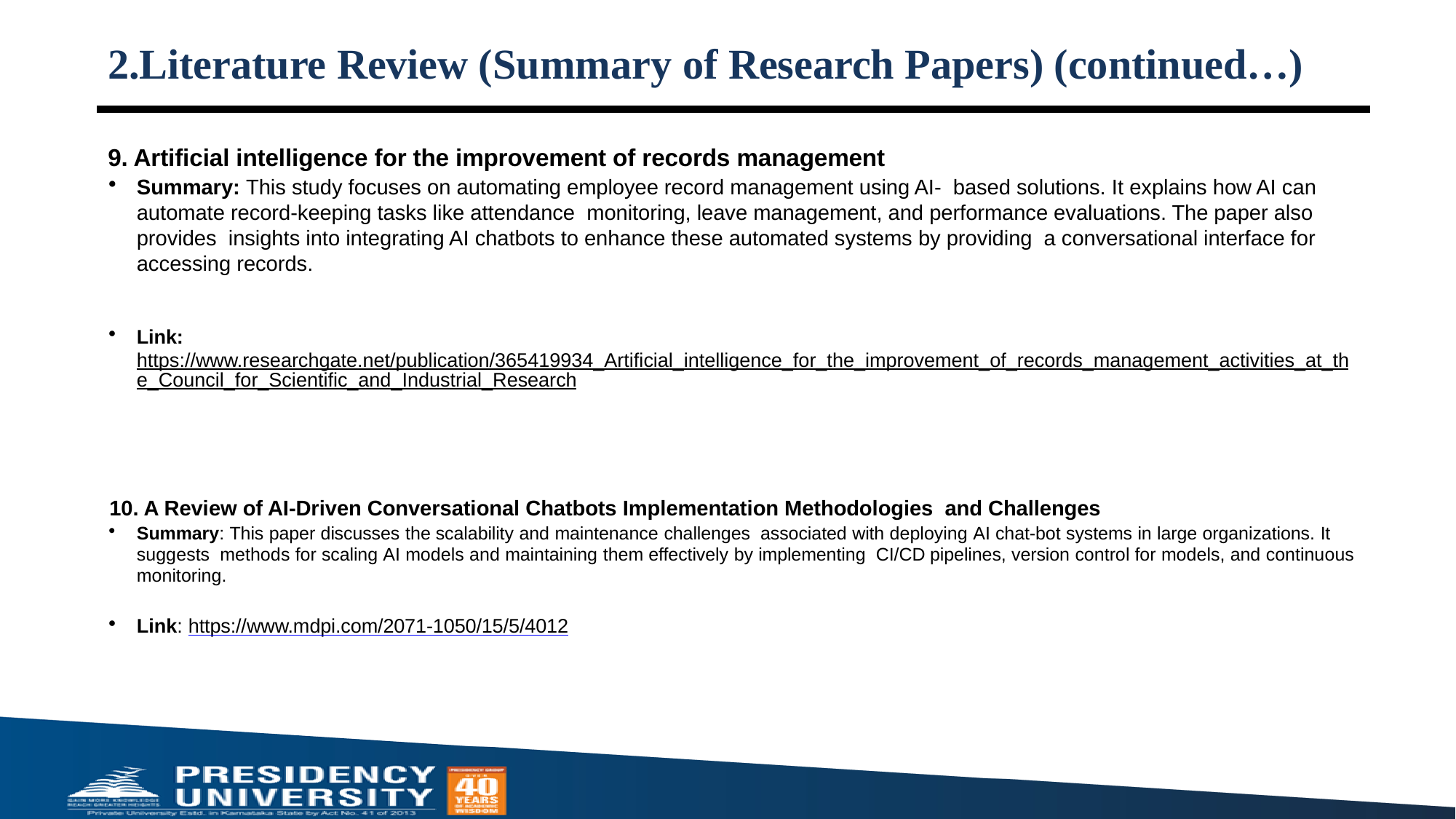

# 2.Literature Review (Summary of Research Papers) (continued…)
9. Artificial intelligence for the improvement of records management
Summary: This study focuses on automating employee record management using AI-  based solutions. It explains how AI can automate record-keeping tasks like attendance  monitoring, leave management, and performance evaluations. The paper also provides  insights into integrating AI chatbots to enhance these automated systems by providing  a conversational interface for accessing records.

Link:  https://www.researchgate.net/publication/365419934_Artificial_intelligence_for_the_improvement_of_records_management_activities_at_the_Council_for_Scientific_and_Industrial_Research

10. A Review of AI-Driven Conversational Chatbots Implementation Methodologies  and Challenges
Summary: This paper discusses the scalability and maintenance challenges  associated with deploying AI chat-bot systems in large organizations. It suggests  methods for scaling AI models and maintaining them effectively by implementing  CI/CD pipelines, version control for models, and continuous monitoring.

Link: https://www.mdpi.com/2071-1050/15/5/4012